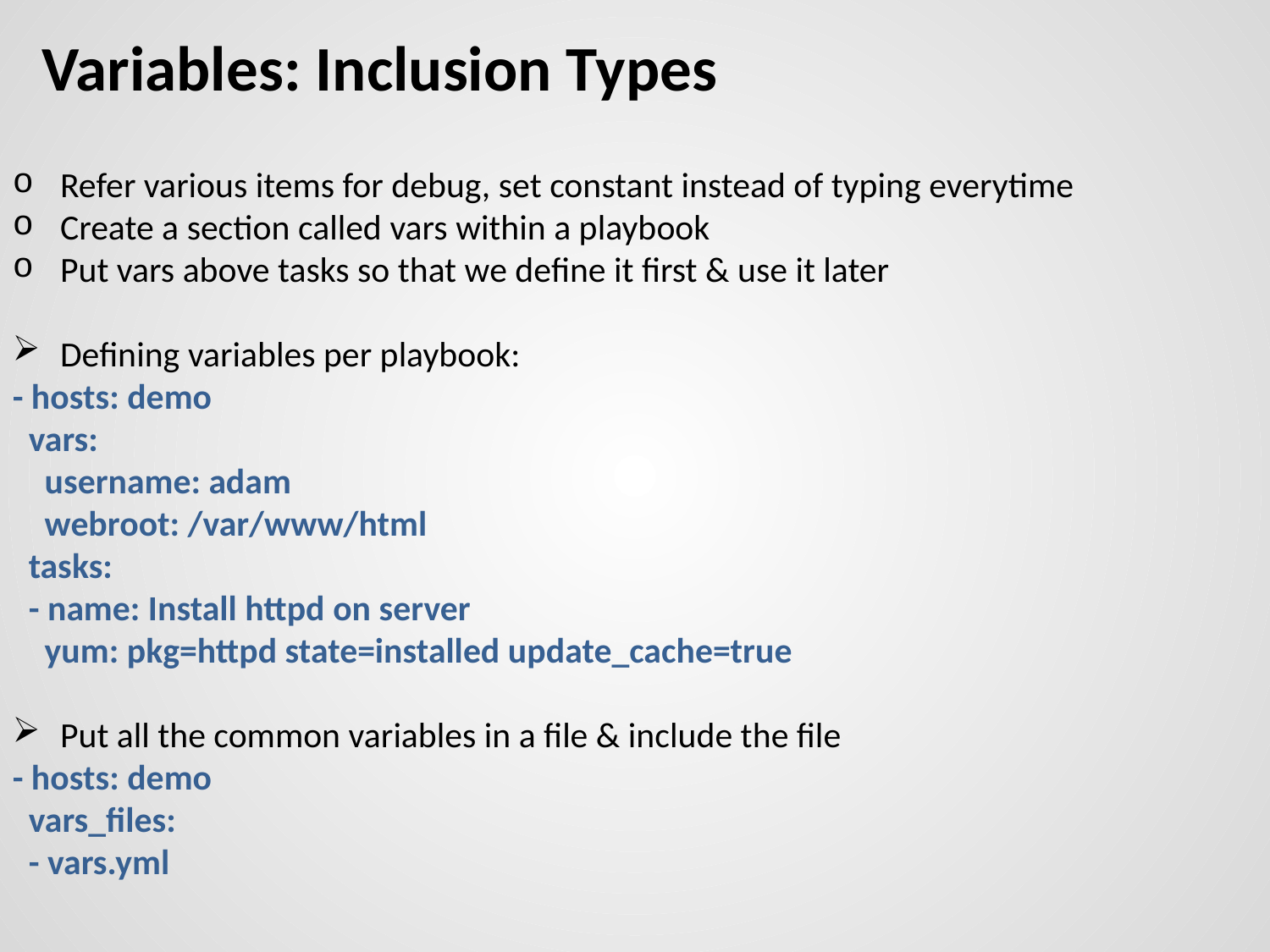

# Variables: Inclusion Types
Refer various items for debug, set constant instead of typing everytime
Create a section called vars within a playbook
Put vars above tasks so that we define it first & use it later

Defining variables per playbook:
- hosts: demo
  vars:
    username: adam
    webroot: /var/www/html
  tasks:
  - name: Install httpd on server
    yum: pkg=httpd state=installed update_cache=true

Put all the common variables in a file & include the file
- hosts: demo
  vars_files:
  - vars.yml